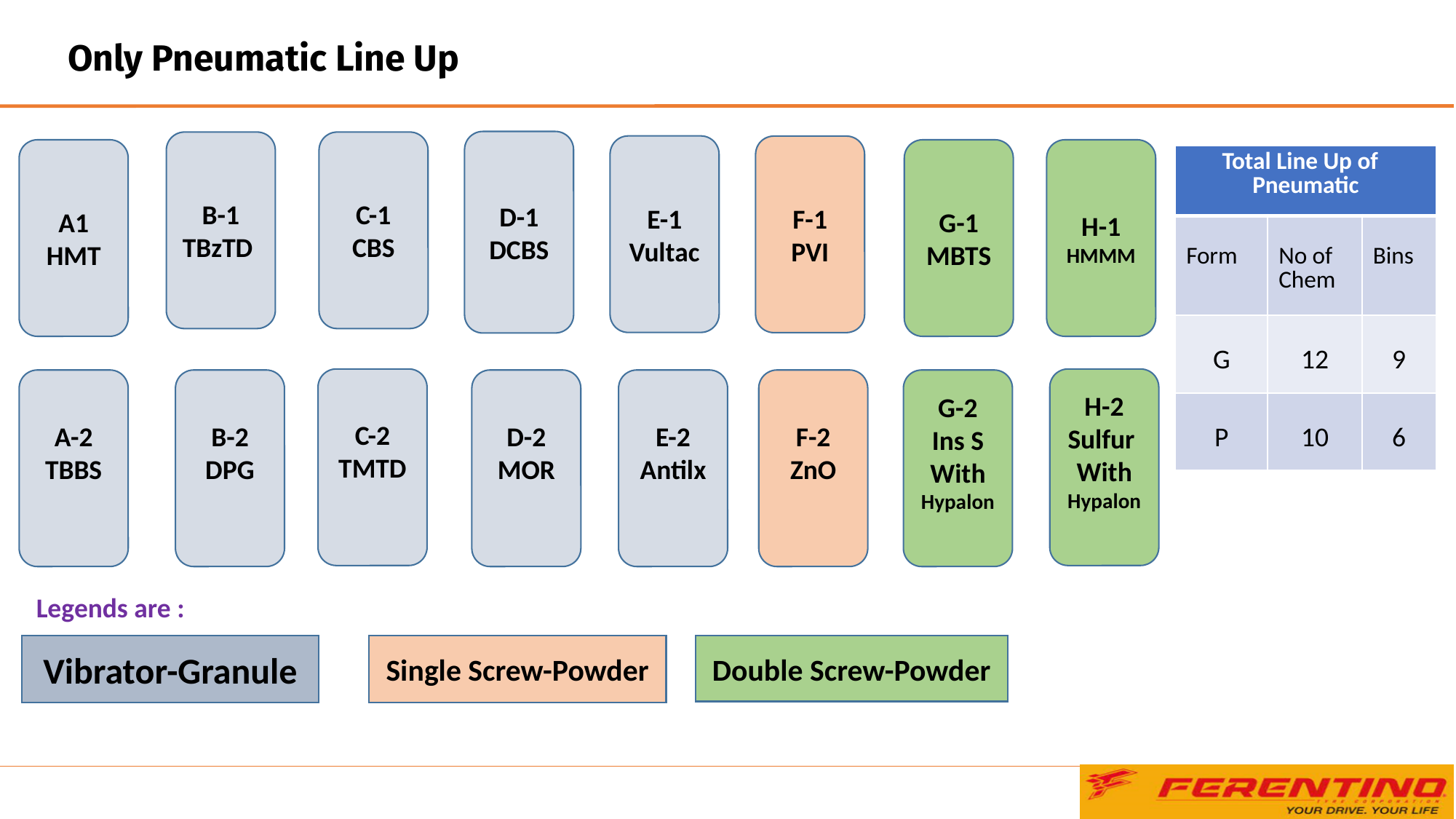

# Only Pneumatic Line Up

D-1
DCBS

B-1
TBzTD

C-1
CBS

E-1
Vultac

F-1
PVI

A1
HMT

G-1
MBTS

H-1
HMMM

| Total Line Up of Pneumatic |  |  |
| --- | --- | --- |
| Form | No of Chem | Bins |
| G | 12 | 9 |
| P | 10 | 6 |
C-2
TMTD

H-2
Sulfur
With
Hypalon

A-2
TBBS

B-2
DPG

D-2
MOR

E-2
Antilx

F-2
ZnO

G-2
Ins S
With
Hypalon

Legends are :
Vibrator-Granule
Single Screw-Powder
Double Screw-Powder